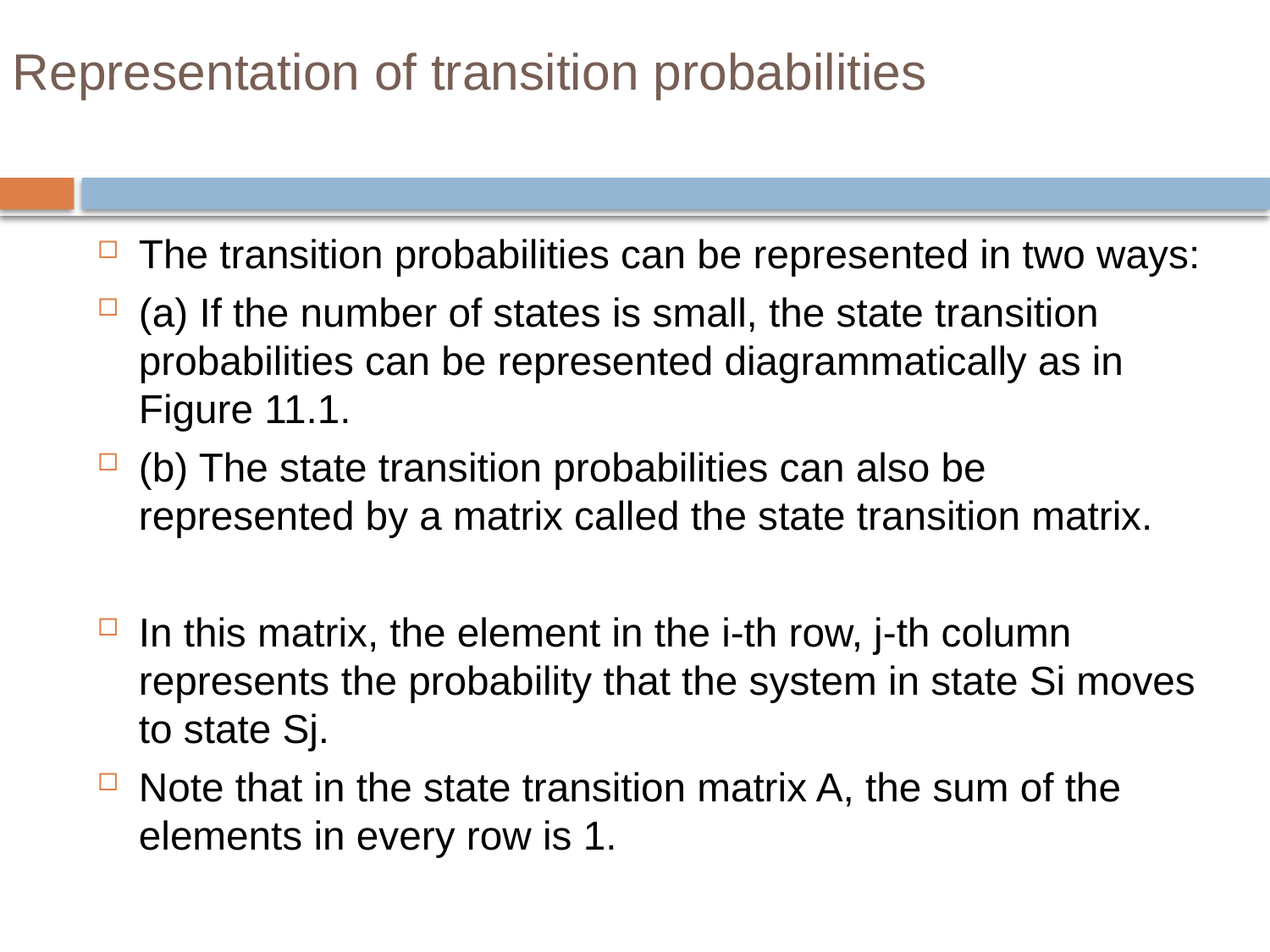

# Representation of transition probabilities
The transition probabilities can be represented in two ways:
(a) If the number of states is small, the state transition probabilities can be represented diagrammatically as in Figure 11.1.
(b) The state transition probabilities can also be represented by a matrix called the state transition matrix.

In this matrix, the element in the i-th row, j-th column represents the probability that the system in state Si moves to state Sj.
Note that in the state transition matrix A, the sum of the elements in every row is 1.